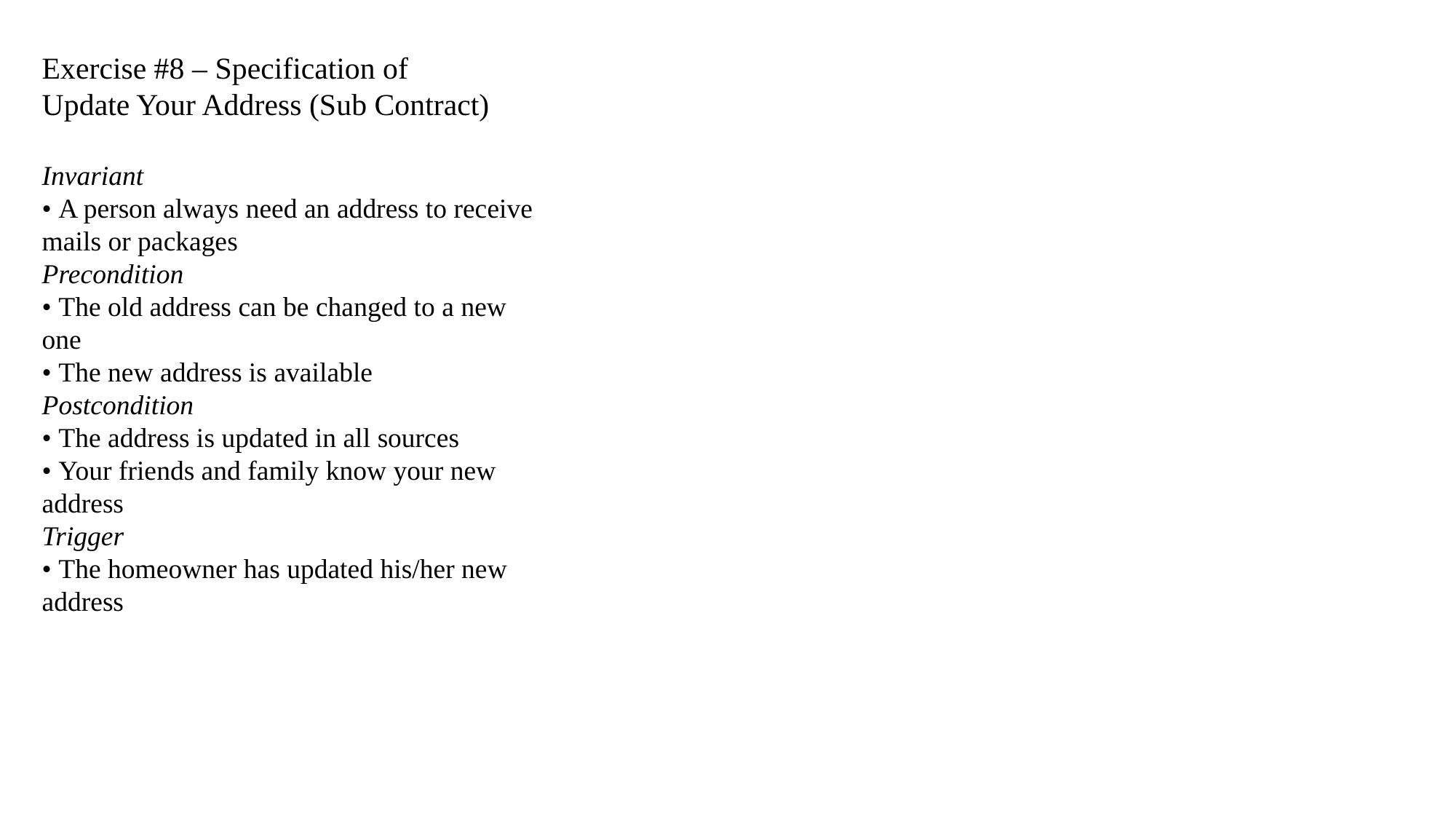

Exercise #8 – Specification of
Update Your Address (Sub Contract)

Invariant
• A person always need an address to receive
mails or packages
Precondition
• The old address can be changed to a new
one
• The new address is available
Postcondition
• The address is updated in all sources
• Your friends and family know your new
address
Trigger
• The homeowner has updated his/her new
address